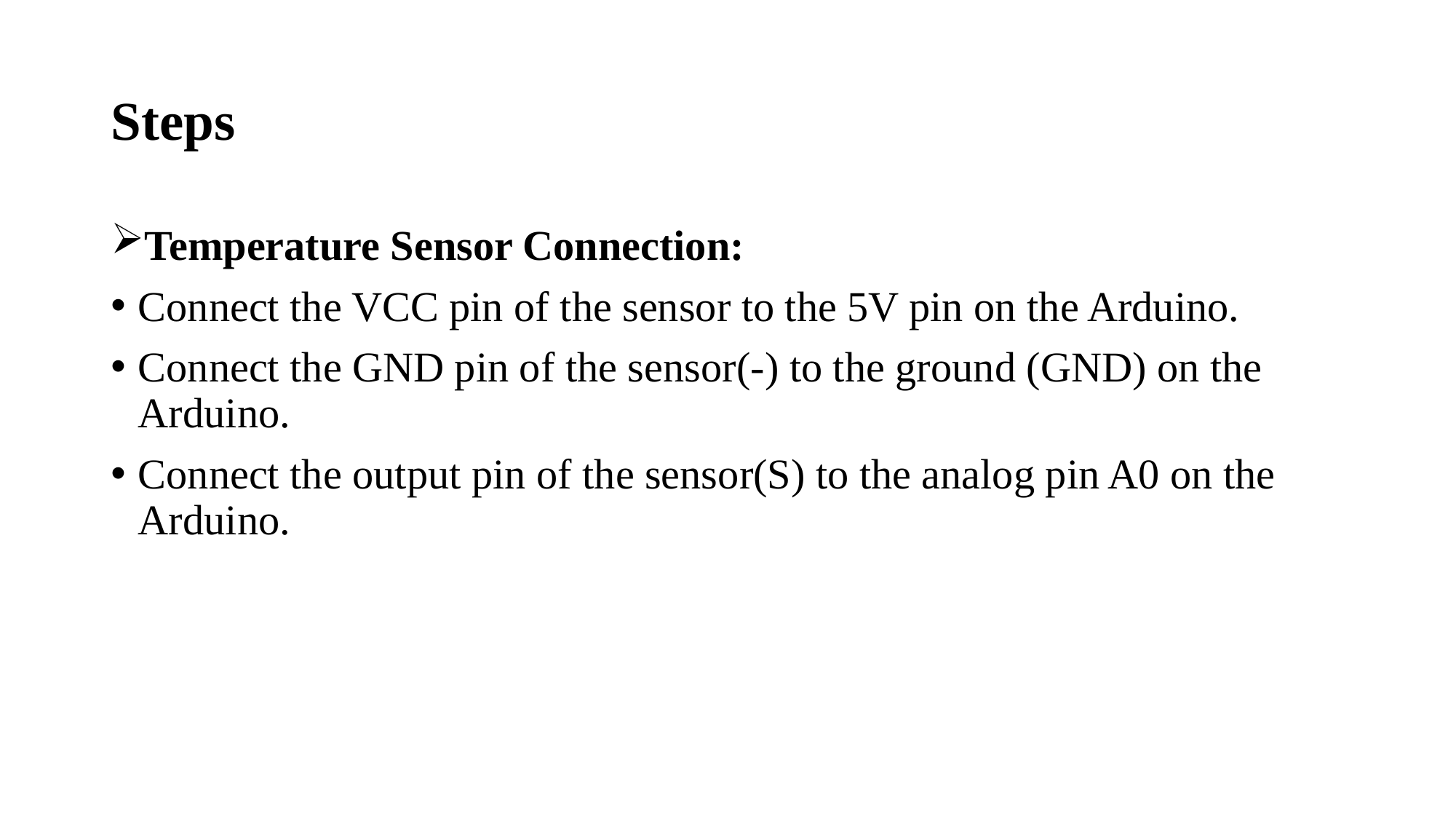

# Steps
Temperature Sensor Connection:
Connect the VCC pin of the sensor to the 5V pin on the Arduino.
Connect the GND pin of the sensor(-) to the ground (GND) on the Arduino.
Connect the output pin of the sensor(S) to the analog pin A0 on the Arduino.